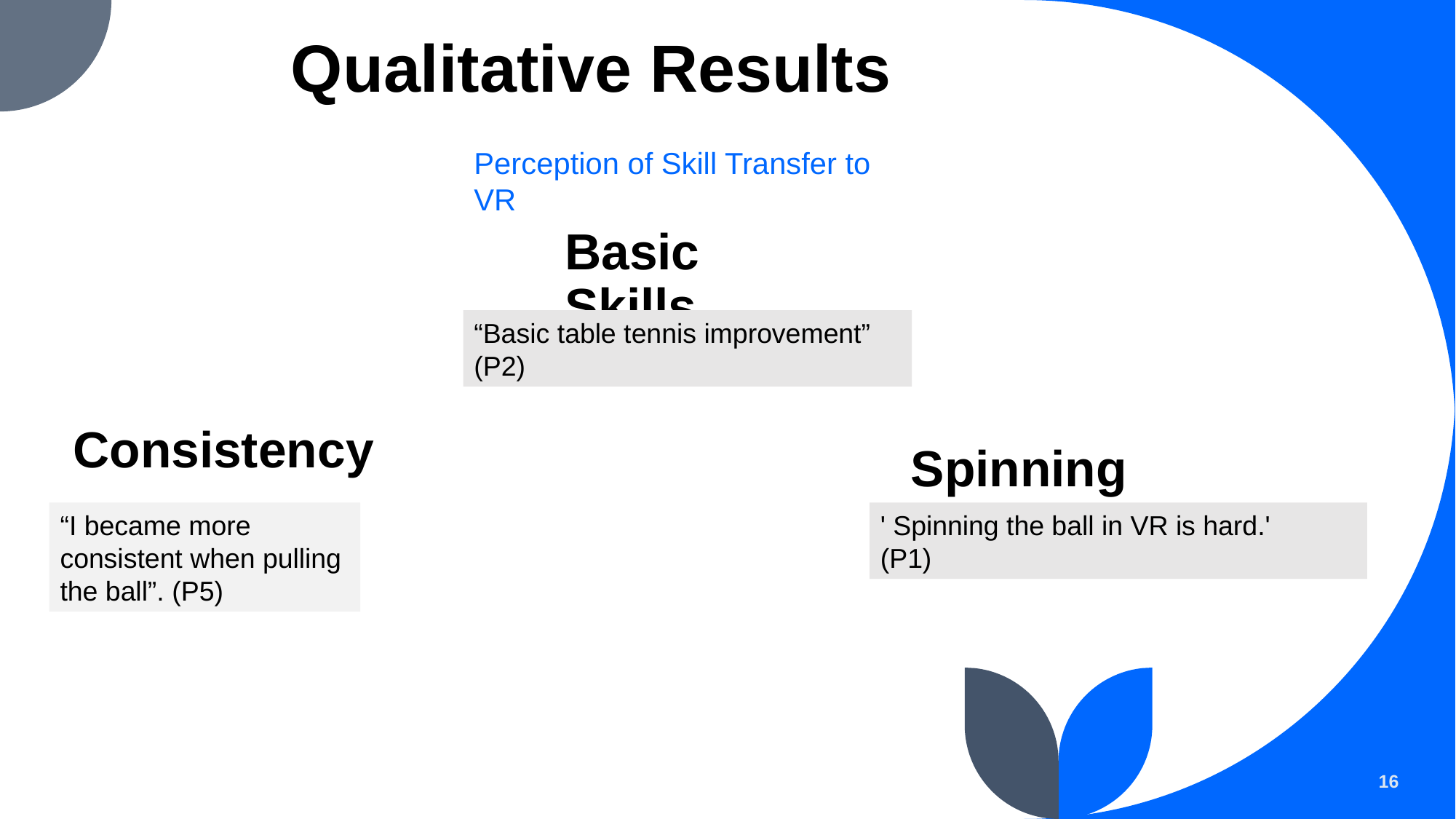

Qualitative Results
Perception of Skill Transfer to VR
Basic Skills
“Basic table tennis improvement”
(P2)
Consistency
Spinning Difficulty
“I became more consistent when pulling the ball”. (P5)
' Spinning the ball in VR is hard.'
(P1)
16